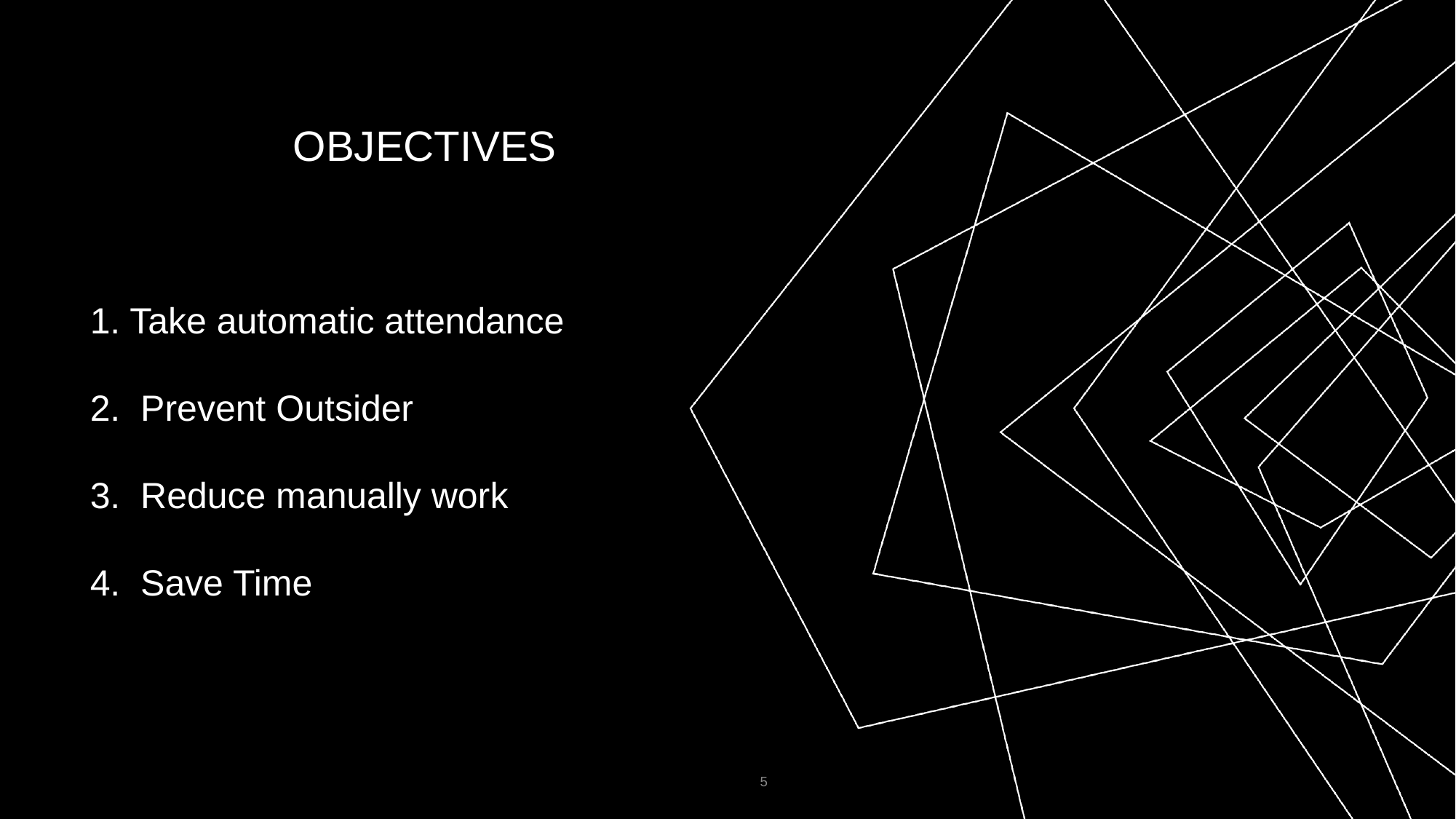

# OBJECTIVES
1. Take automatic attendance
2.  Prevent Outsider
3.  Reduce manually work
4.  Save Time

5